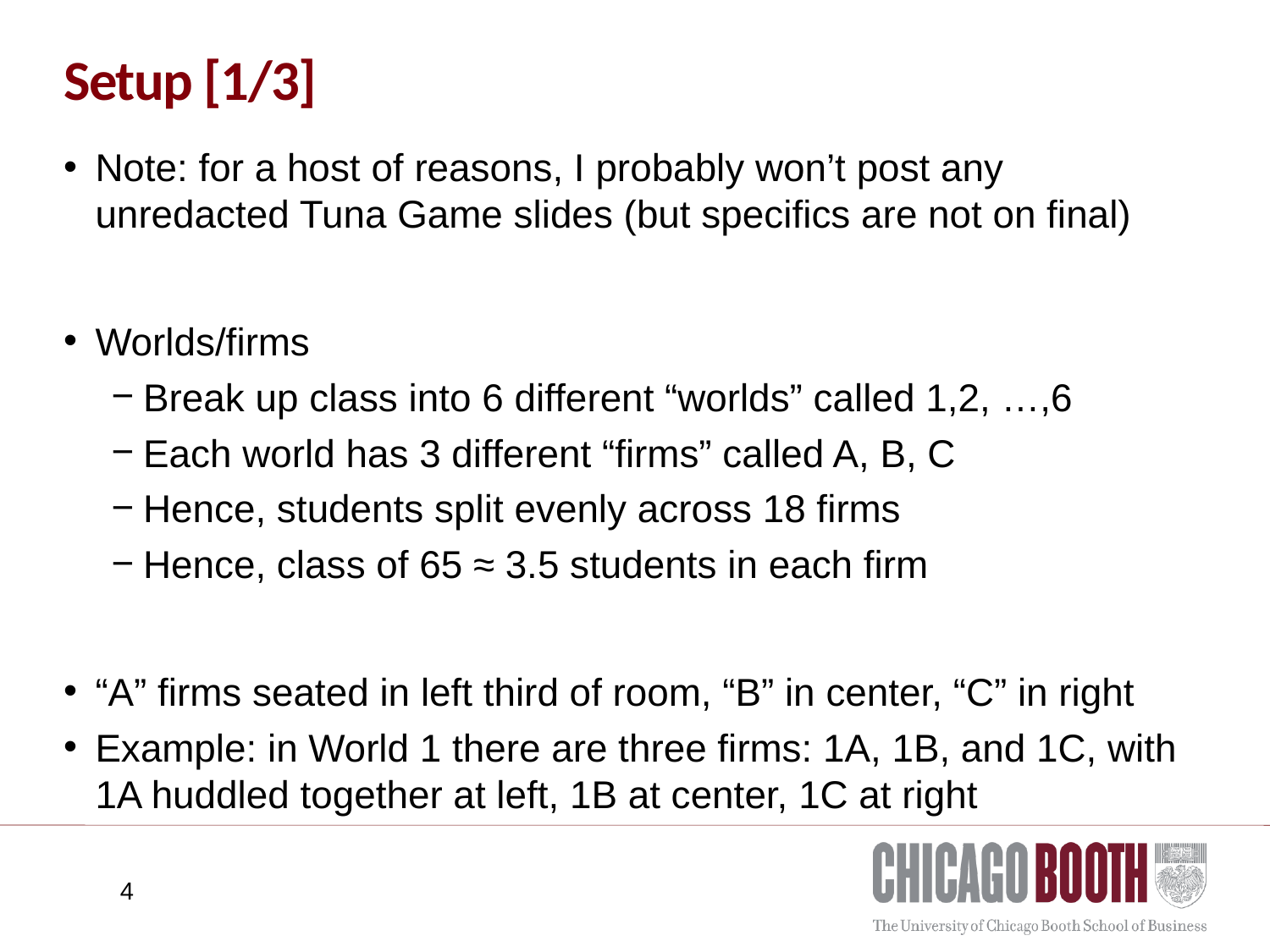

# Setup [1/3]
Note: for a host of reasons, I probably won’t post any unredacted Tuna Game slides (but specifics are not on final)

Worlds/firms
Break up class into 6 different “worlds” called 1,2, …,6
Each world has 3 different “firms” called A, B, C
Hence, students split evenly across 18 firms
Hence, class of 65 ≈ 3.5 students in each firm

“A” firms seated in left third of room, “B” in center, “C” in right
Example: in World 1 there are three firms: 1A, 1B, and 1C, with 1A huddled together at left, 1B at center, 1C at right